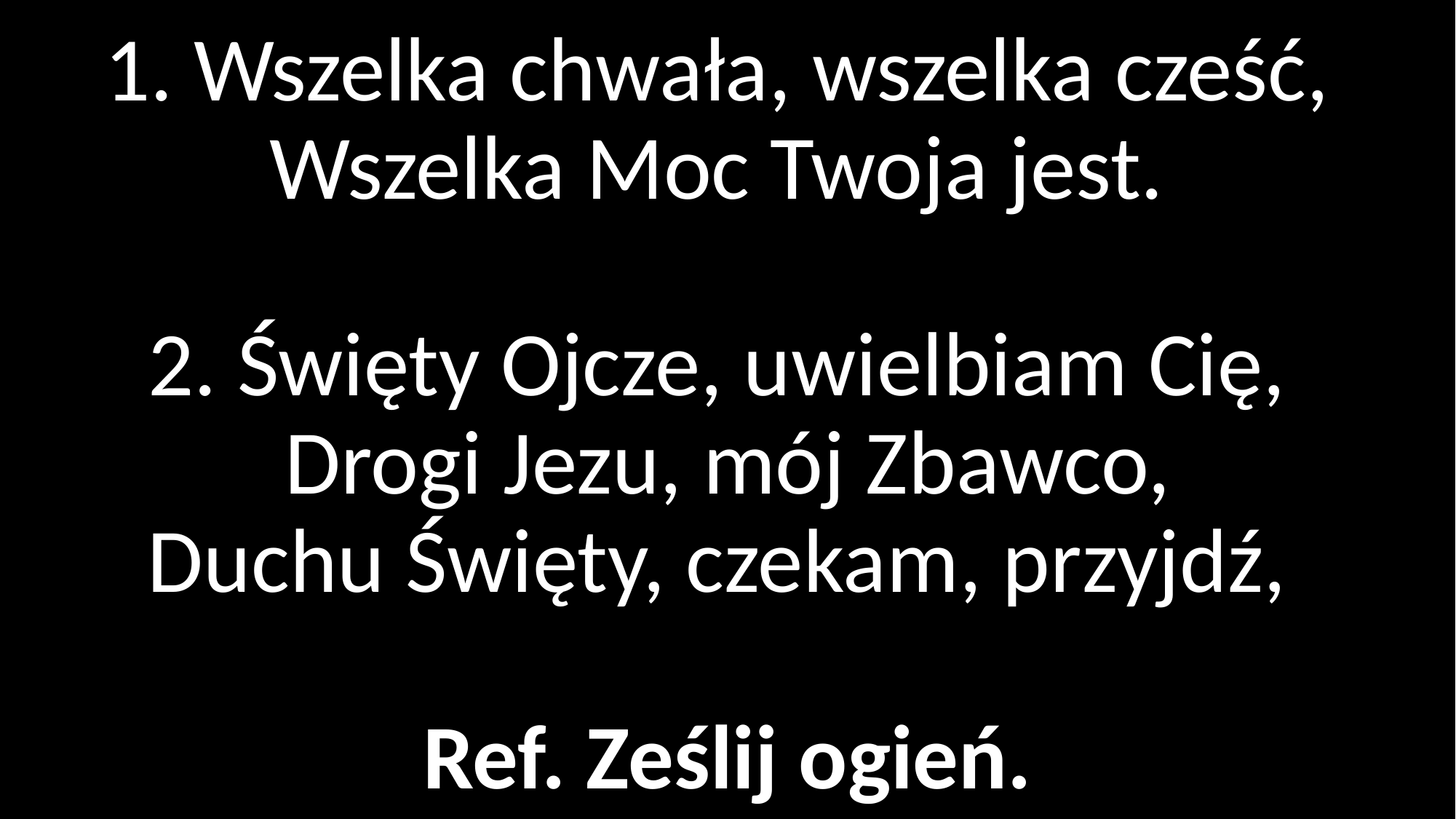

# 1. Wszelka chwała, wszelka cześć, Wszelka Moc Twoja jest. 2. Święty Ojcze, uwielbiam Cię, Drogi Jezu, mój Zbawco, Duchu Święty, czekam, przyjdź, Ref. Ześlij ogień.